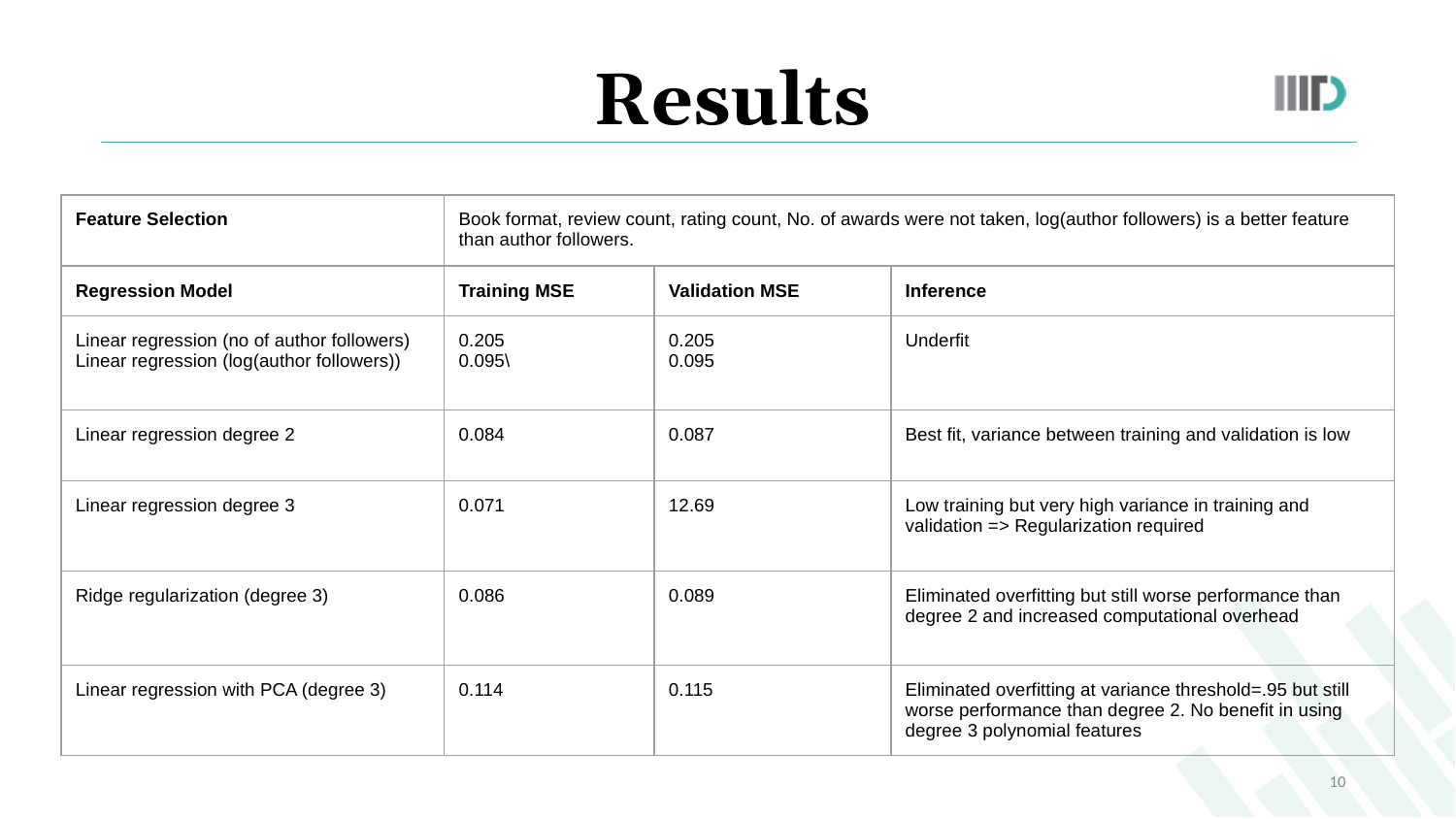

Results
| Feature Selection | Book format, review count, rating count, No. of awards were not taken, log(author followers) is a better feature than author followers. |  |  |
| --- | --- | --- | --- |
| Regression Model | Training MSE | Validation MSE | Inference |
| Linear regression (no of author followers) Linear regression (log(author followers)) | 0.205 0.095\ | 0.205 0.095 | Underfit |
| Linear regression degree 2 | 0.084 | 0.087 | Best fit, variance between training and validation is low |
| Linear regression degree 3 | 0.071 | 12.69 | Low training but very high variance in training and validation => Regularization required |
| Ridge regularization (degree 3) | 0.086 | 0.089 | Eliminated overfitting but still worse performance than degree 2 and increased computational overhead |
| Linear regression with PCA (degree 3) | 0.114 | 0.115 | Eliminated overfitting at variance threshold=.95 but still worse performance than degree 2. No benefit in using degree 3 polynomial features |
10